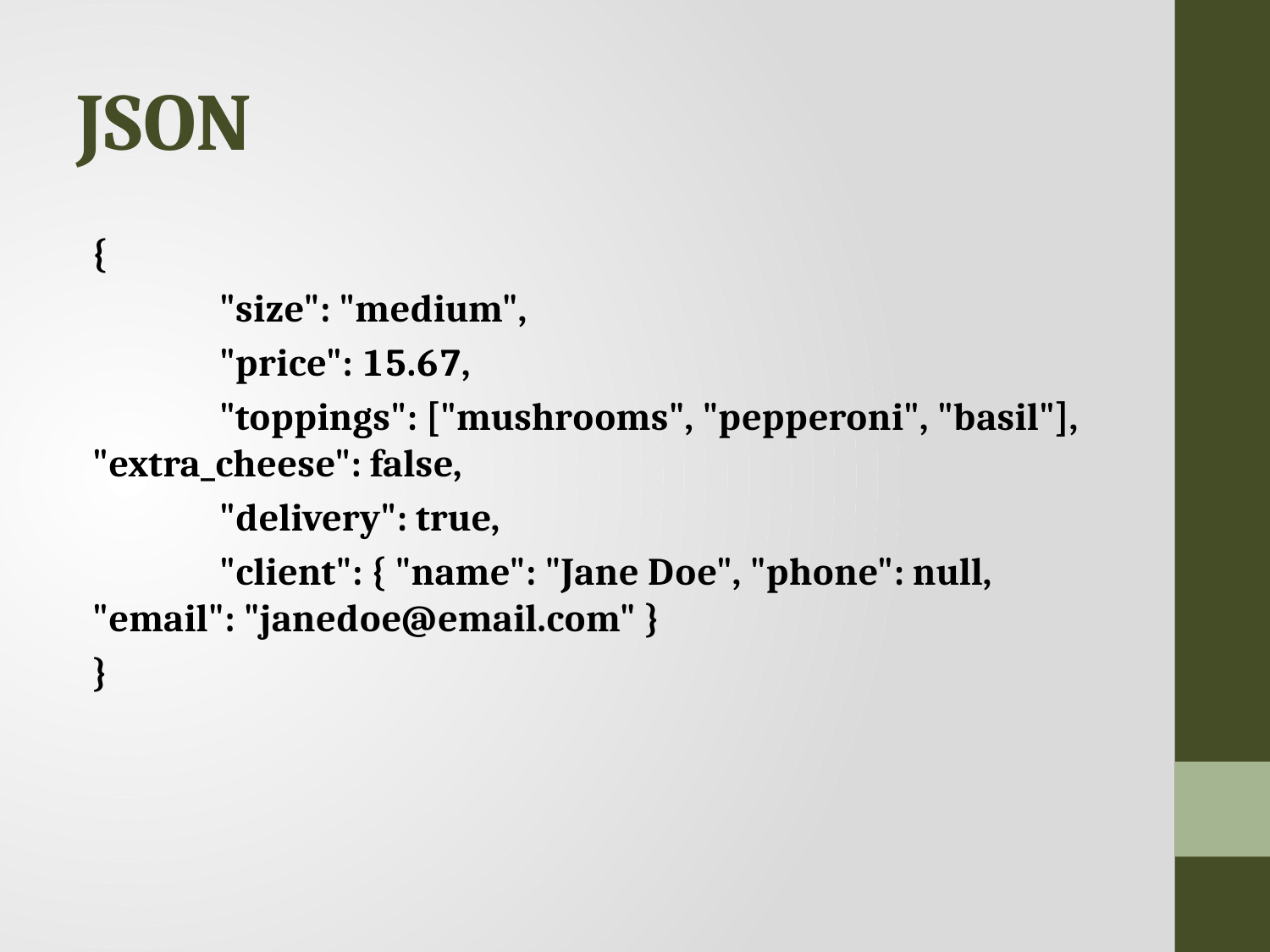

# JSON
{
	"size": "medium",
	"price": 15.67,
	"toppings": ["mushrooms", "pepperoni", "basil"], 	"extra_cheese": false,
	"delivery": true,
	"client": { "name": "Jane Doe", "phone": null, 	"email": "janedoe@email.com" }
}